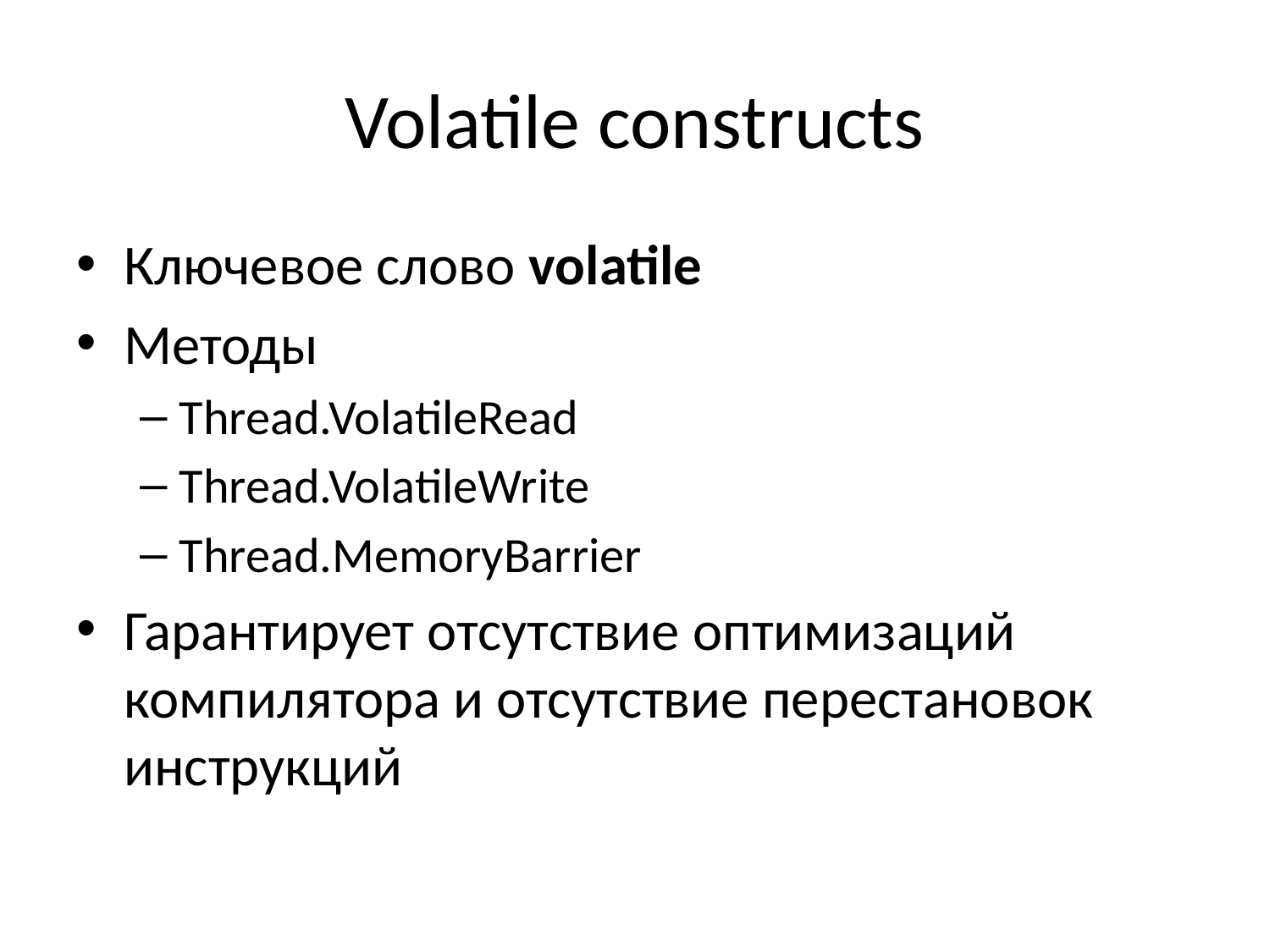

# Volatile constructs
Ключевое слово volatile
Методы
Thread.VolatileRead
Thread.VolatileWrite
Thread.MemoryBarrier
Гарантирует отсутствие оптимизаций компилятора и отсутствие перестановок инструкций